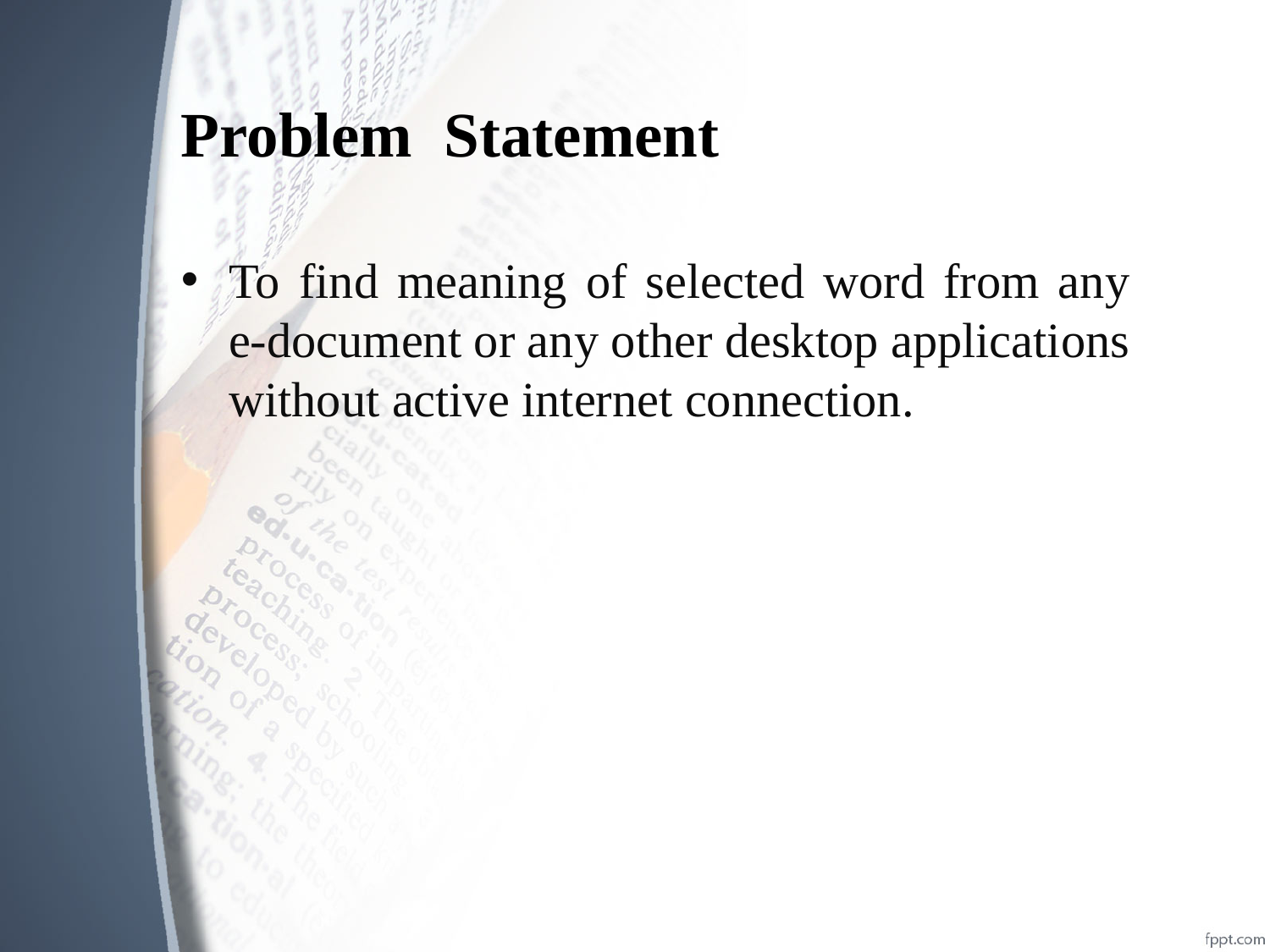

# Problem  Statement
To find meaning of selected word from any e-document or any other desktop applications without active internet connection.